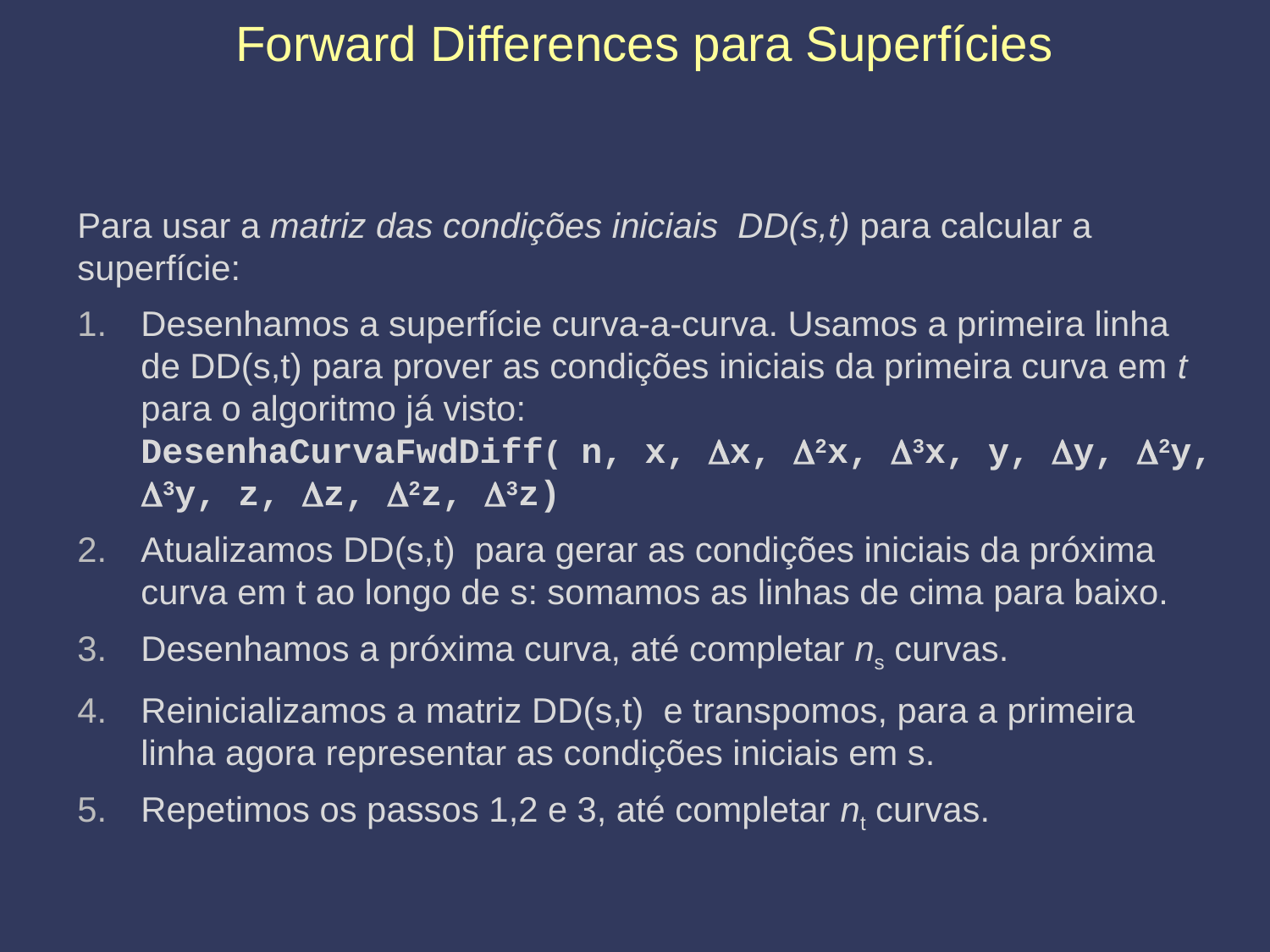

# Forward Differences para Superfícies
Para usar a matriz das condições iniciais  DD(s,t) para calcular a superfície:
Desenhamos a superfície curva-a-curva. Usamos a primeira linha de DD(s,t) para prover as condições iniciais da primeira curva em t para o algoritmo já visto:
DesenhaCurvaFwdDiff( n, x, Δx, Δ2x, Δ3x, y, Δy, Δ2y, Δ3y, z, Δz, Δ2z, Δ3z)
Atualizamos DD(s,t)  para gerar as condições iniciais da próxima curva em t ao longo de s: somamos as linhas de cima para baixo.
Desenhamos a próxima curva, até completar ns curvas.
Reinicializamos a matriz DD(s,t)  e transpomos, para a primeira linha agora representar as condições iniciais em s.
Repetimos os passos 1,2 e 3, até completar nt curvas.